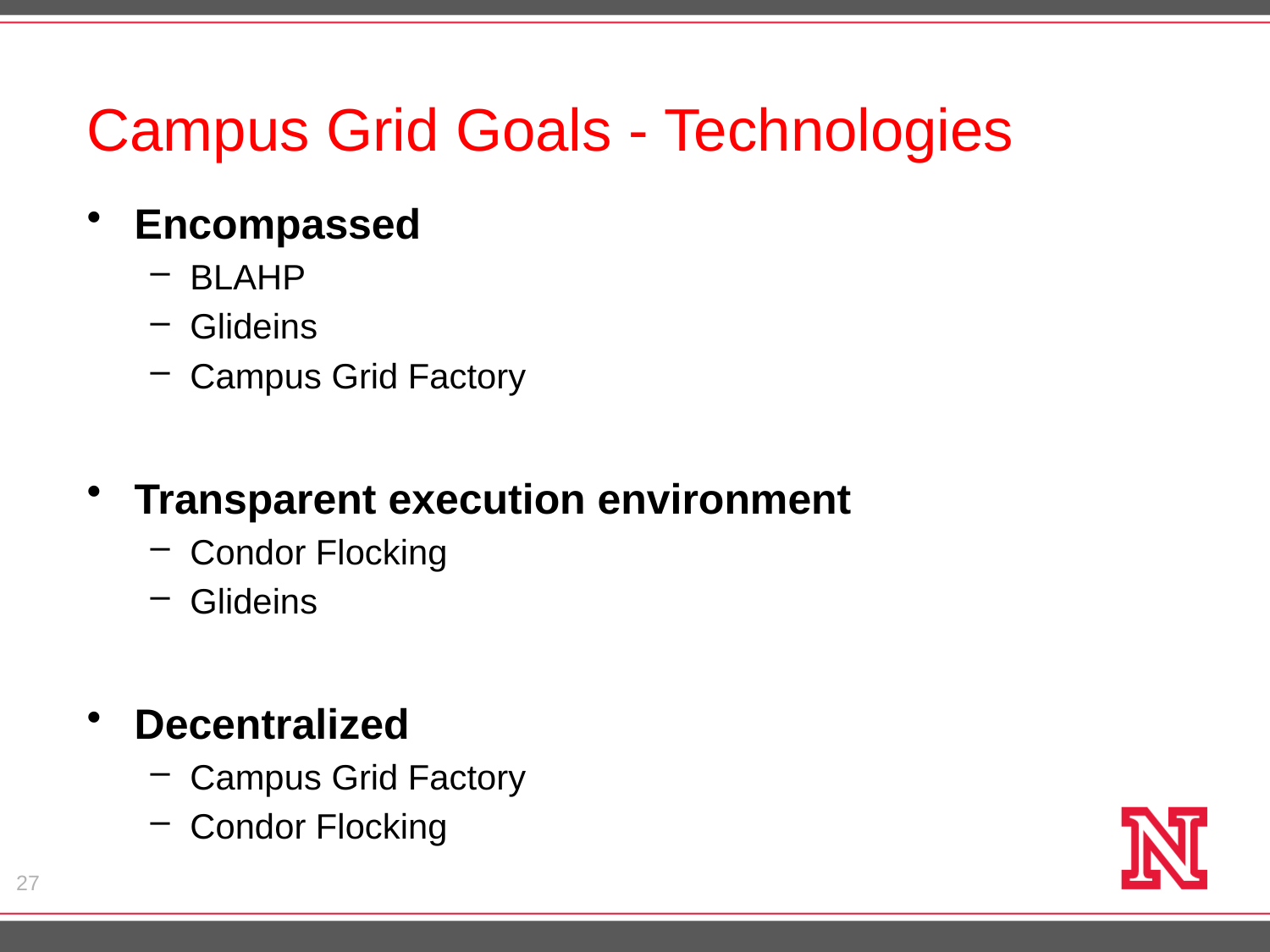

# Campus Grid Goals - Technologies
Encompassed
BLAHP
Glideins
Campus Grid Factory

Transparent execution environment
Condor Flocking
Glideins

Decentralized
Campus Grid Factory
Condor Flocking
27